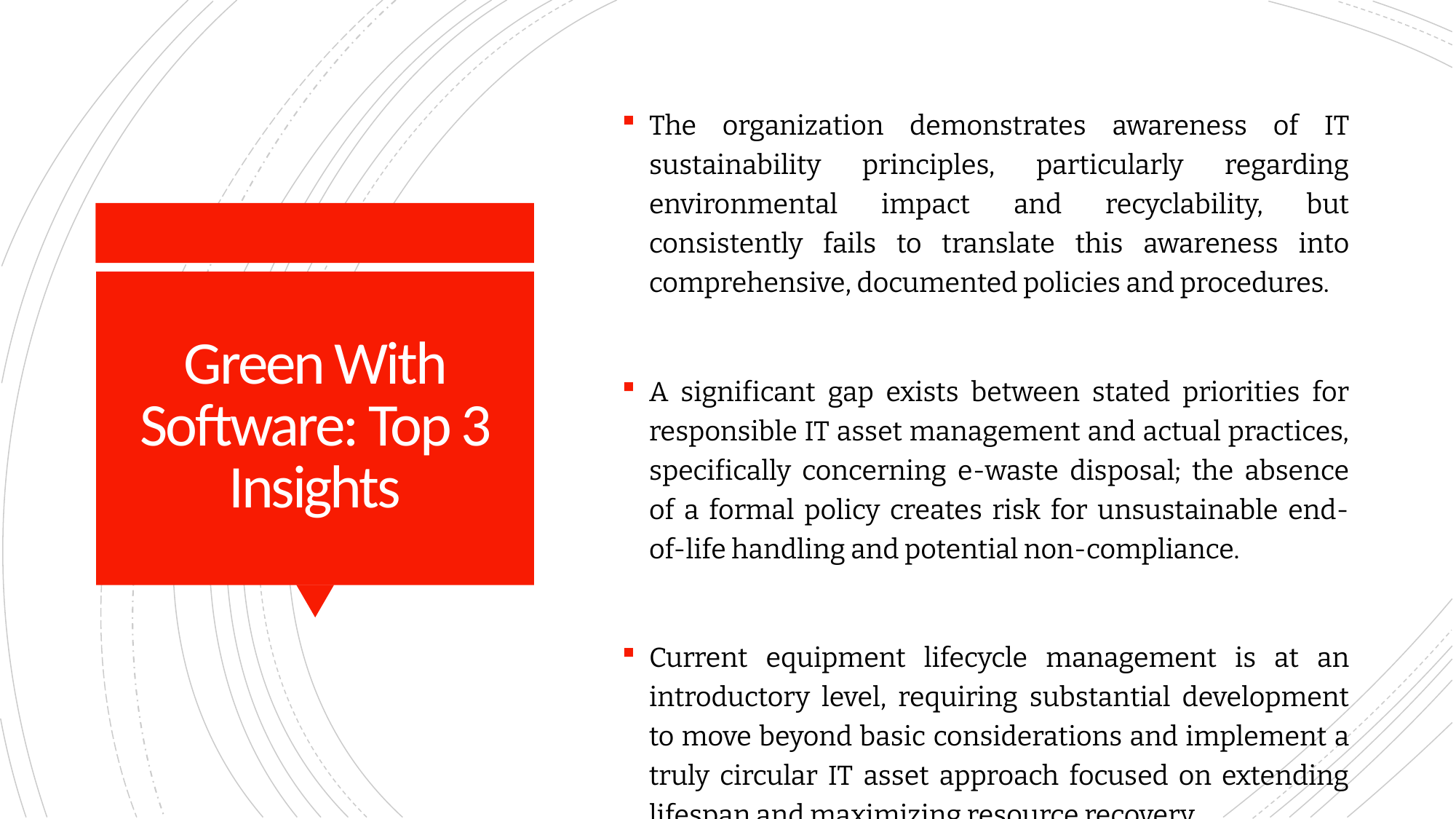

The organization demonstrates awareness of IT sustainability principles, particularly regarding environmental impact and recyclability, but consistently fails to translate this awareness into comprehensive, documented policies and procedures.

A significant gap exists between stated priorities for responsible IT asset management and actual practices, specifically concerning e-waste disposal; the absence of a formal policy creates risk for unsustainable end-of-life handling and potential non-compliance.

Current equipment lifecycle management is at an introductory level, requiring substantial development to move beyond basic considerations and implement a truly circular IT asset approach focused on extending lifespan and maximizing resource recovery.
# Green With Software: Top 3 Insights